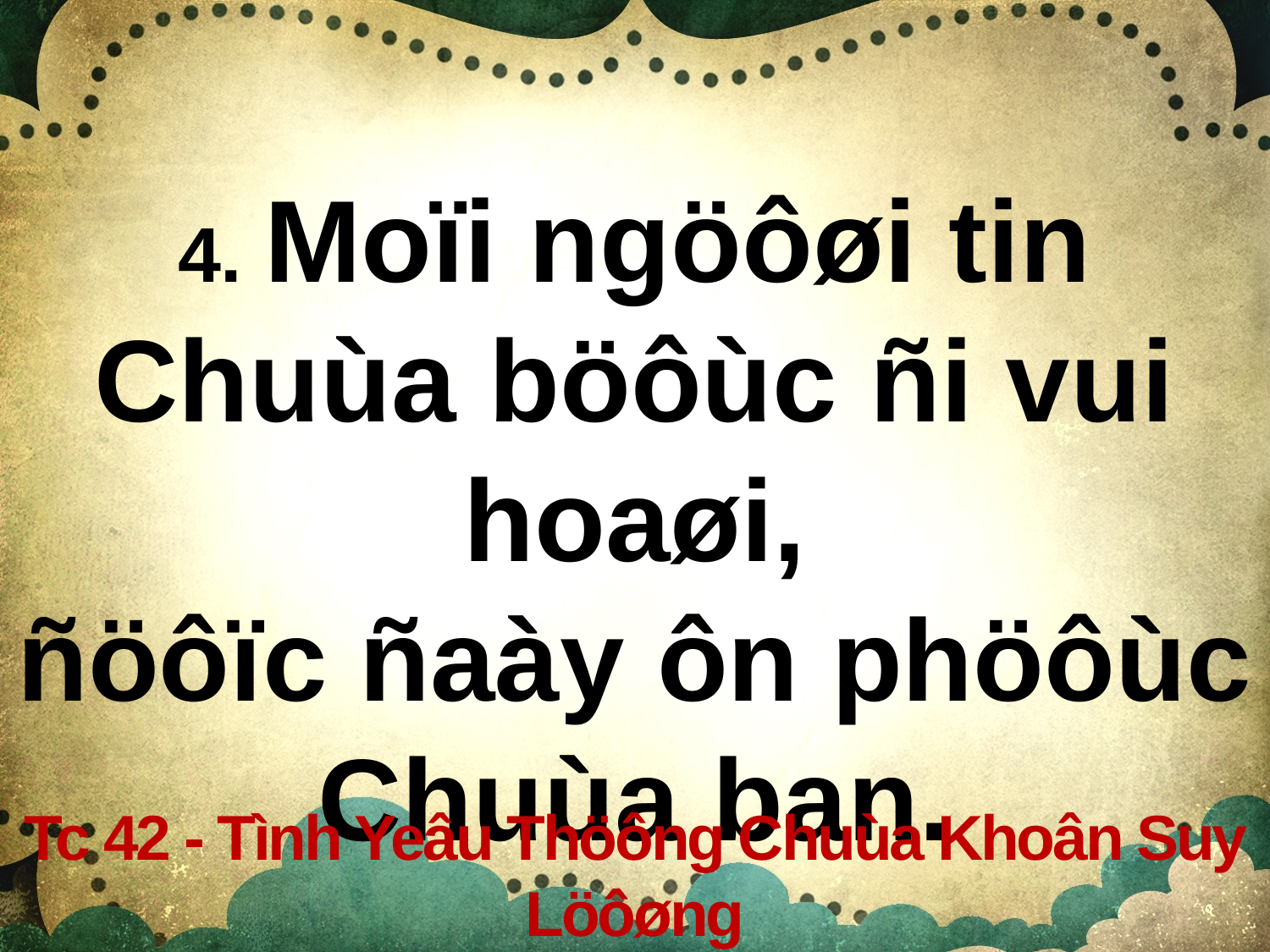

4. Moïi ngöôøi tin Chuùa böôùc ñi vui hoaøi,
ñöôïc ñaày ôn phöôùc Chuùa ban.
Tc 42 - Tình Yeâu Thöông Chuùa Khoân Suy Löôøng